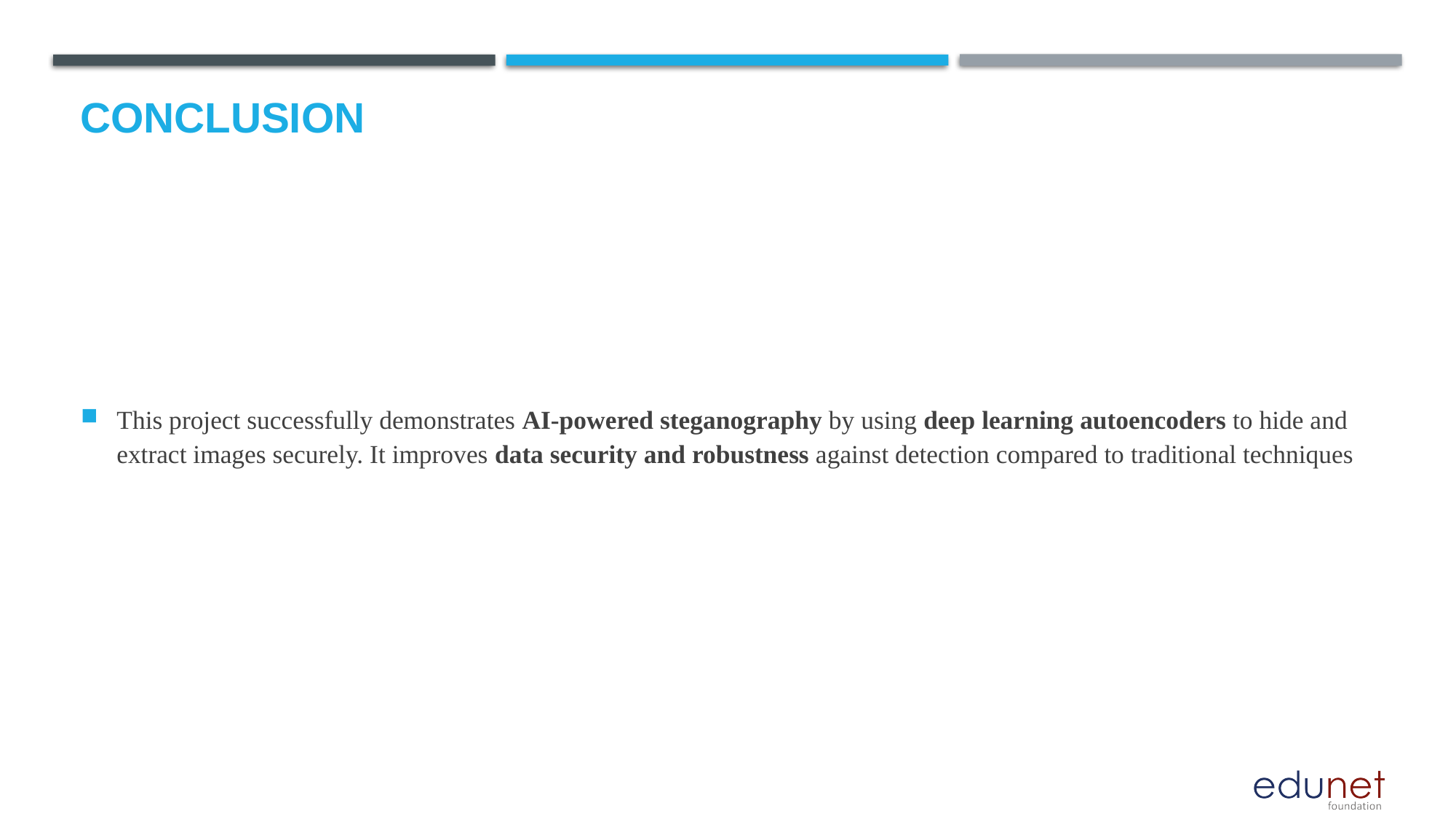

# Conclusion
This project successfully demonstrates AI-powered steganography by using deep learning autoencoders to hide and extract images securely. It improves data security and robustness against detection compared to traditional techniques